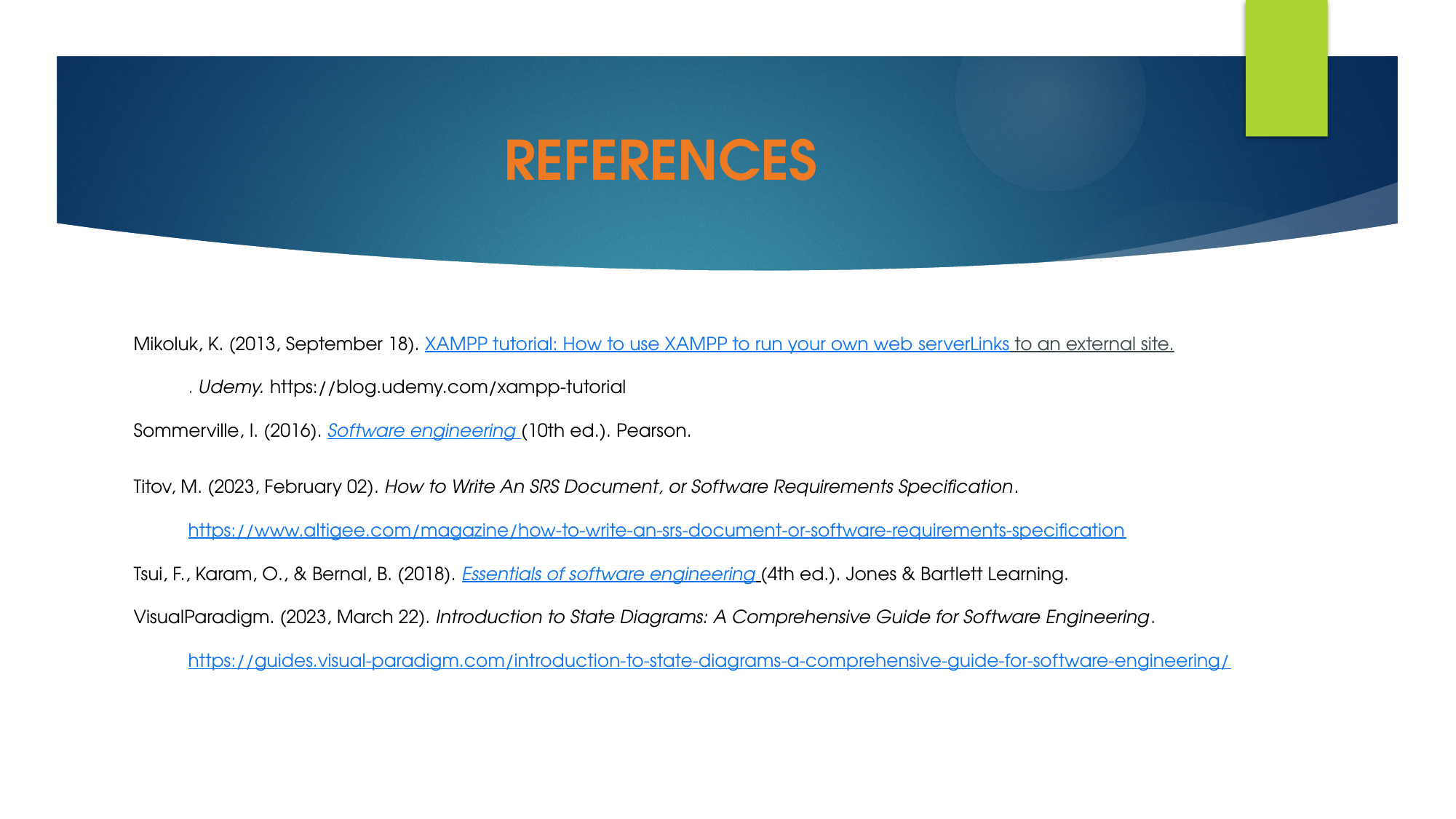

# References
Mikoluk, K. (2013, September 18). XAMPP tutorial: How to use XAMPP to run your own web serverLinks to an external site.. Udemy. https://blog.udemy.com/xampp-tutorial
Sommerville, I. (2016). Software engineering (10th ed.). Pearson.
Titov, M. (2023, February 02). How to Write An SRS Document, or Software Requirements Specification. https://www.altigee.com/magazine/how-to-write-an-srs-document-or-software-requirements-specification
Tsui, F., Karam, O., & Bernal, B. (2018). Essentials of software engineering (4th ed.). Jones & Bartlett Learning.
VisualParadigm. (2023, March 22). Introduction to State Diagrams: A Comprehensive Guide for Software Engineering. https://guides.visual-paradigm.com/introduction-to-state-diagrams-a-comprehensive-guide-for-software-engineering/